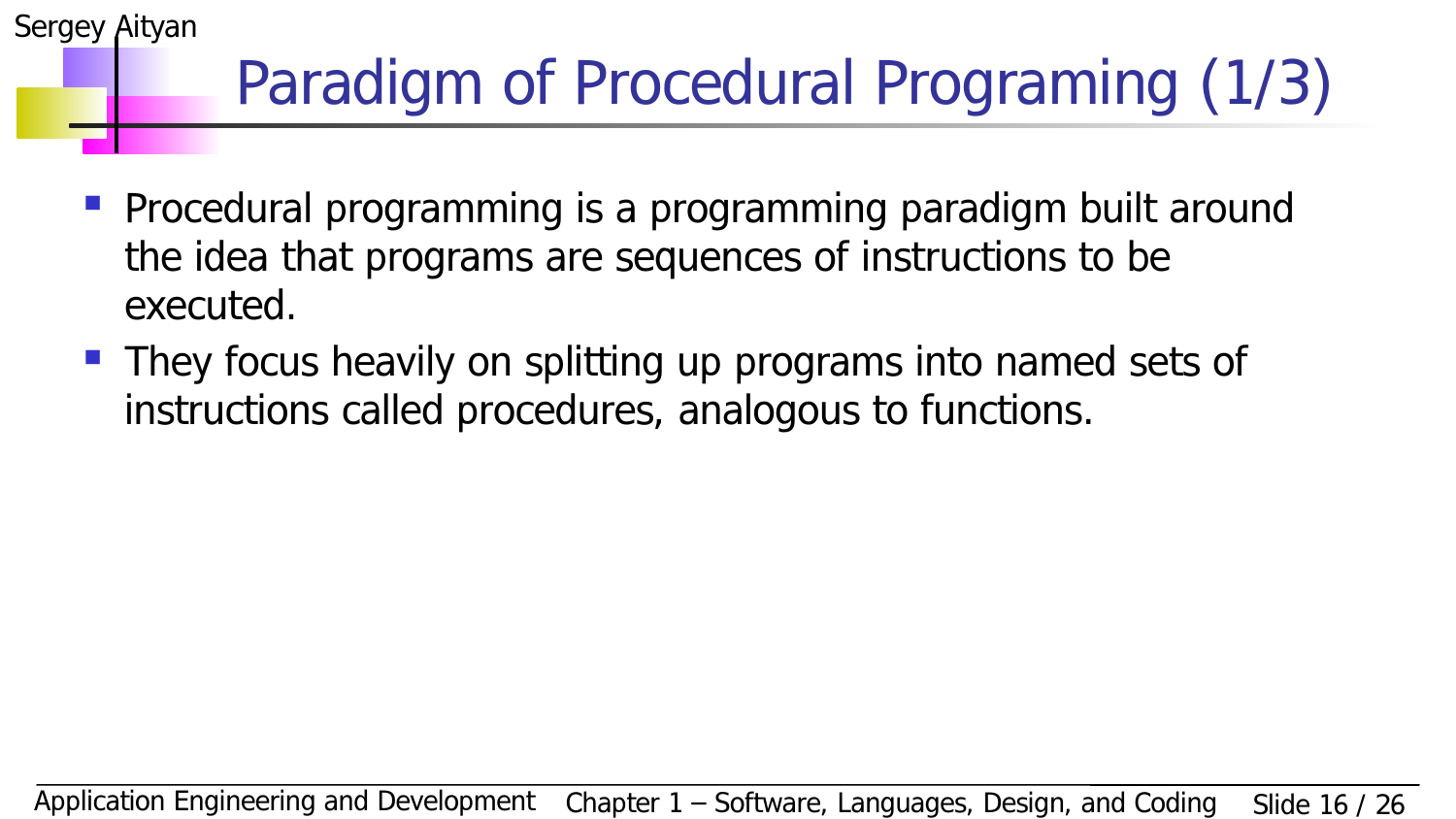

# Paradigm of Procedural Programing (1/3)
Procedural programming is a programming paradigm built around the idea that programs are sequences of instructions to be executed.
They focus heavily on splitting up programs into named sets of instructions called procedures, analogous to functions.